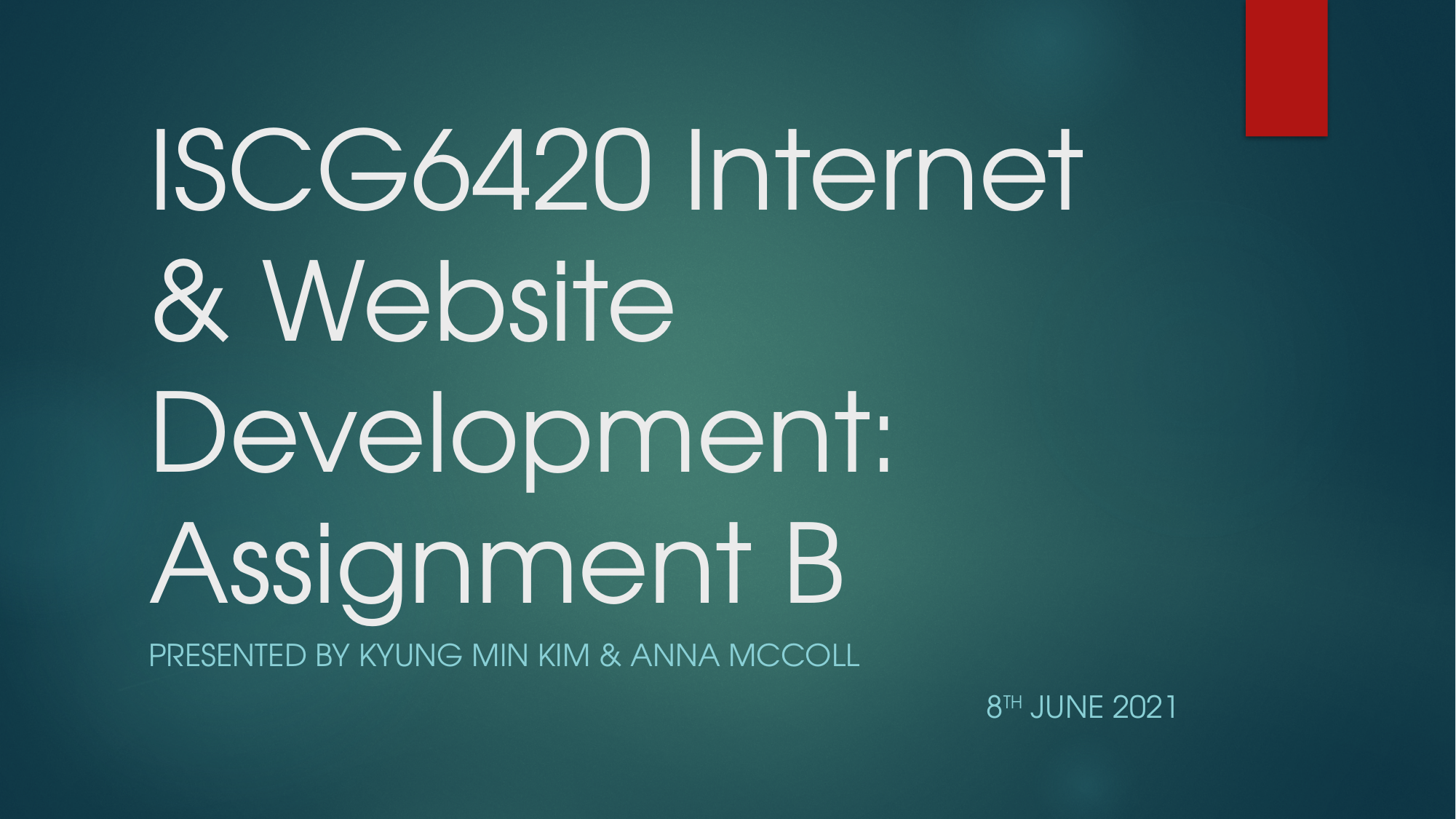

# ISCG6420 Internet & Website Development: Assignment B
Presented by Kyung Min Kim & Anna McColl
8th June 2021